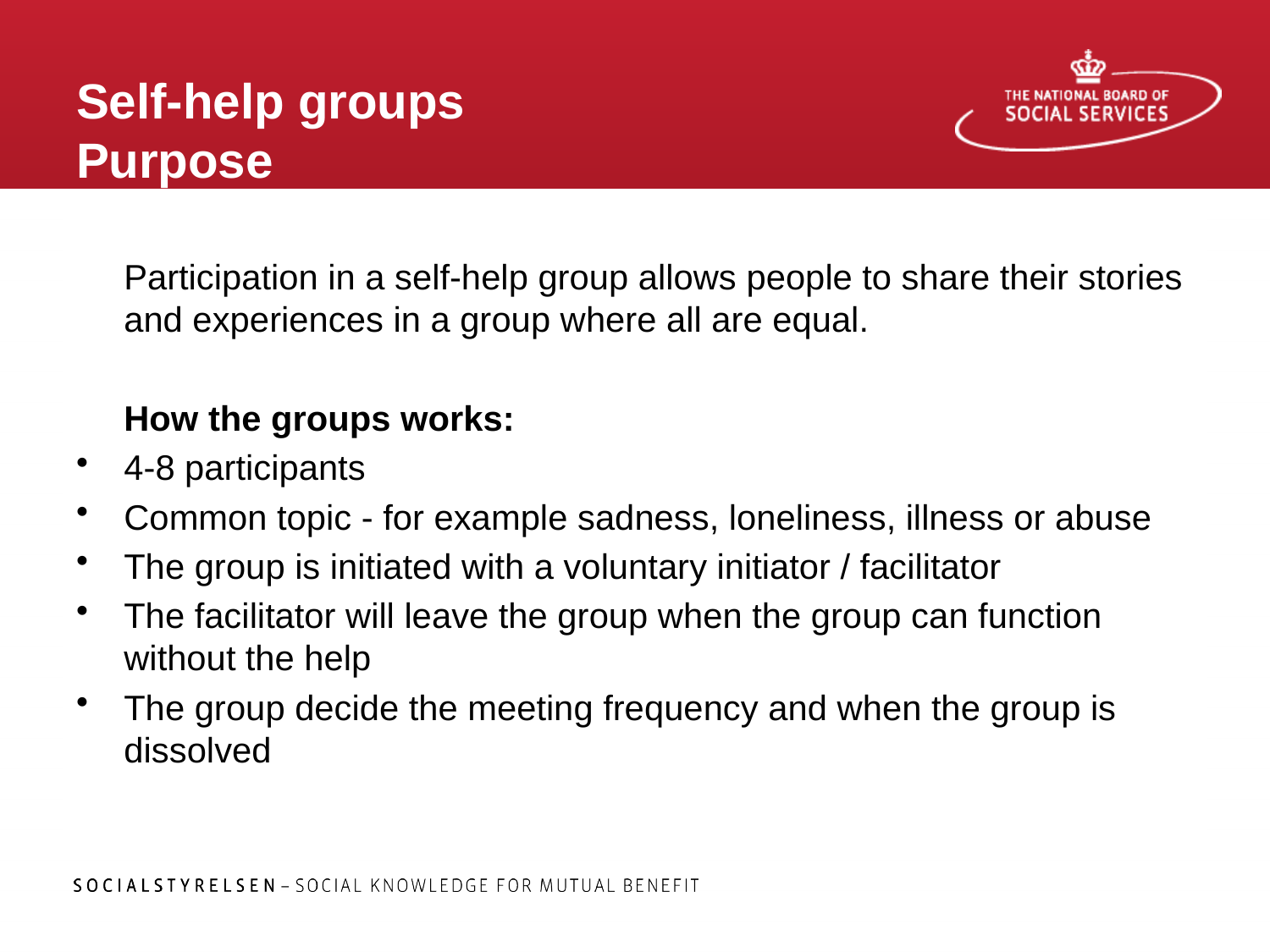

# Self-help groups Purpose

	Participation in a self-help group allows people to share their stories and experiences in a group where all are equal.

	How the groups works:
4-8 participants
Common topic - for example sadness, loneliness, illness or abuse
The group is initiated with a voluntary initiator / facilitator
The facilitator will leave the group when the group can function without the help
The group decide the meeting frequency and when the group is dissolved